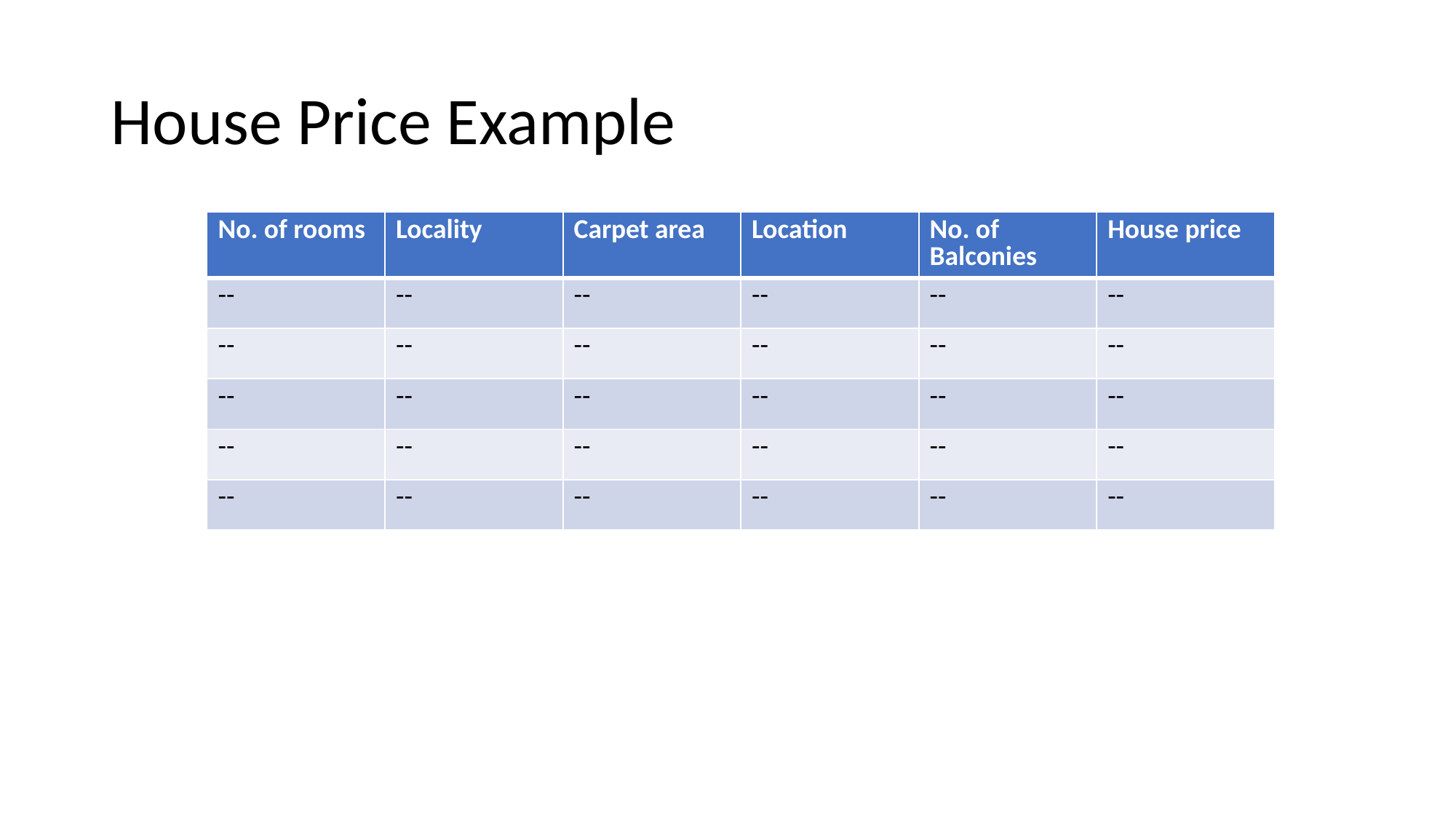

# House Price Example
| No. of rooms | Locality | Carpet area | Location | No. of Balconies | House price |
| --- | --- | --- | --- | --- | --- |
| -- | -- | -- | -- | -- | -- |
| -- | -- | -- | -- | -- | -- |
| -- | -- | -- | -- | -- | -- |
| -- | -- | -- | -- | -- | -- |
| -- | -- | -- | -- | -- | -- |